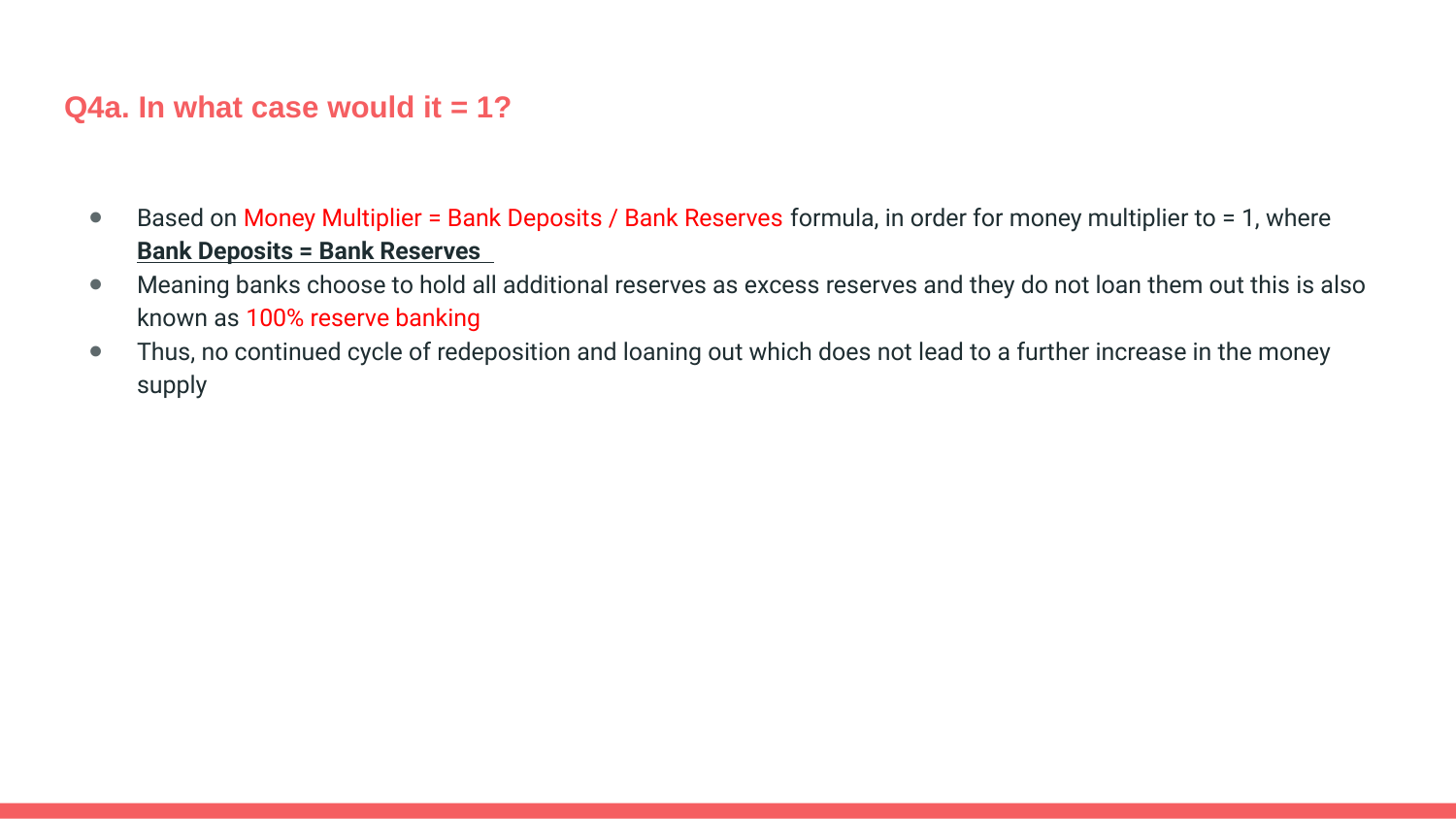

# Q4a. In what case would it = 1?
Based on Money Multiplier = Bank Deposits / Bank Reserves formula, in order for money multiplier to = 1, where Bank Deposits = Bank Reserves
Meaning banks choose to hold all additional reserves as excess reserves and they do not loan them out this is also known as 100% reserve banking
Thus, no continued cycle of redeposition and loaning out which does not lead to a further increase in the money supply